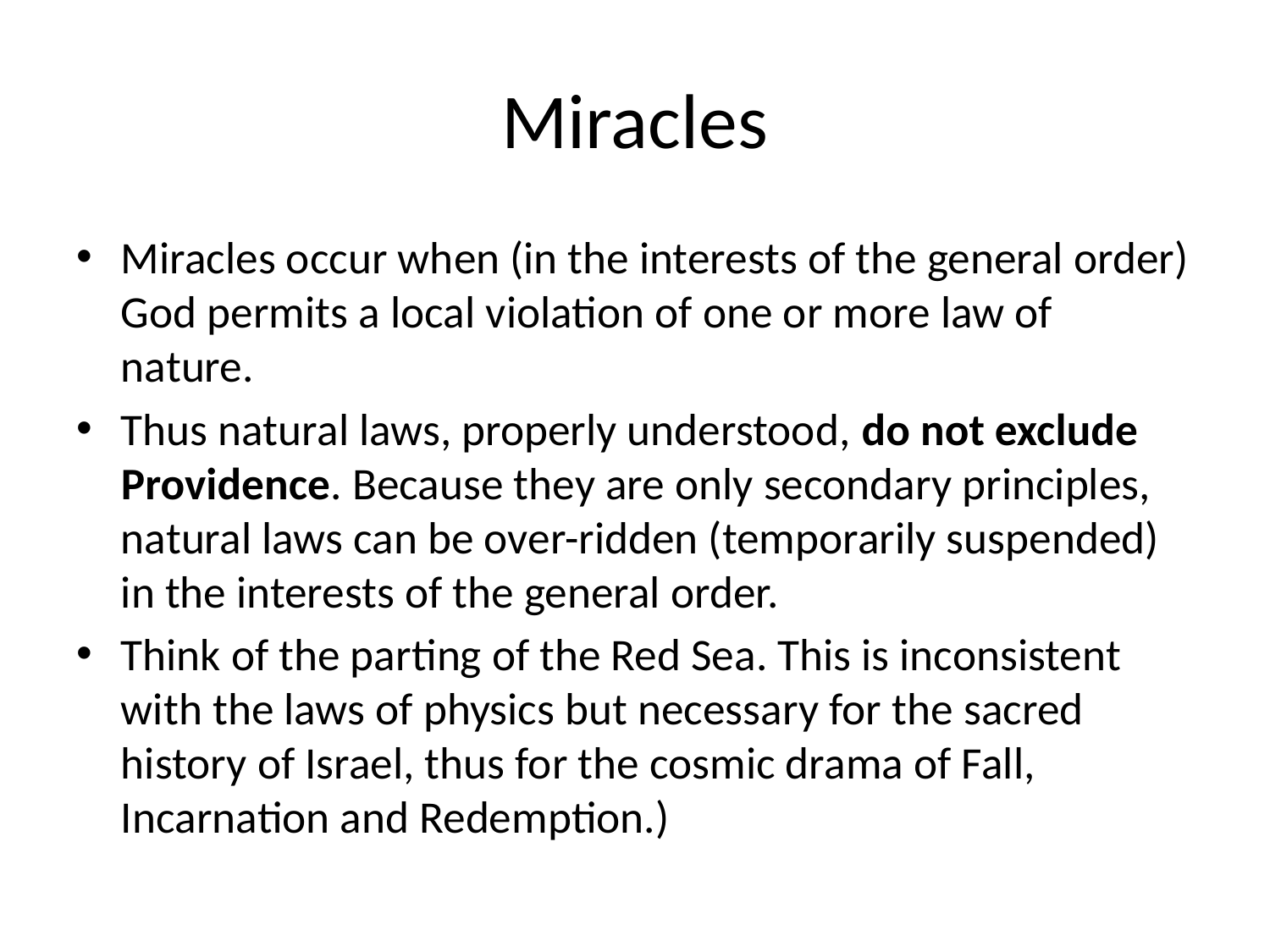

# Miracles
Miracles occur when (in the interests of the general order) God permits a local violation of one or more law of nature.
Thus natural laws, properly understood, do not exclude Providence. Because they are only secondary principles, natural laws can be over-ridden (temporarily suspended) in the interests of the general order.
Think of the parting of the Red Sea. This is inconsistent with the laws of physics but necessary for the sacred history of Israel, thus for the cosmic drama of Fall, Incarnation and Redemption.)